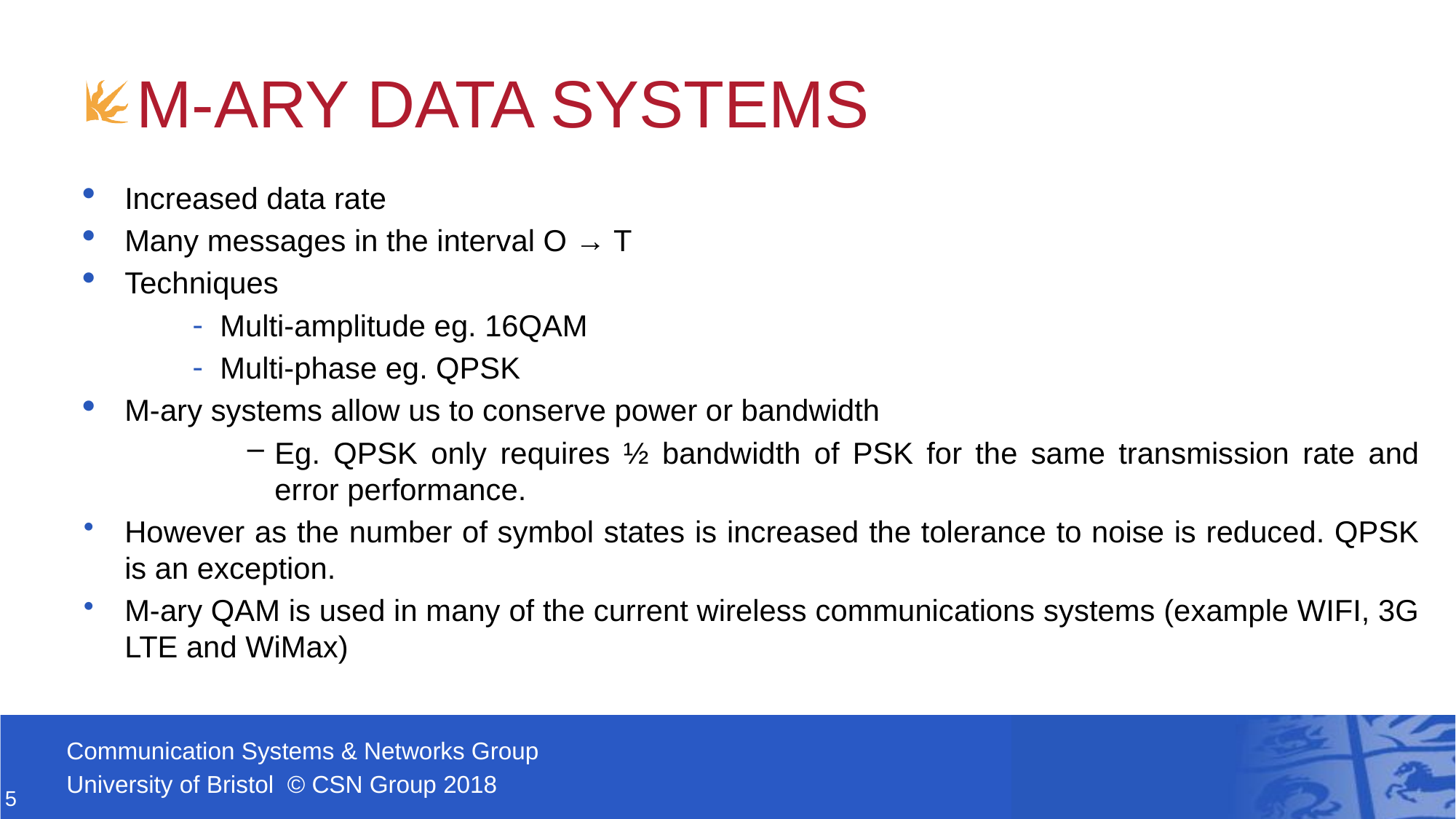

# M-ARY DATA SYSTEMS
Increased data rate
Many messages in the interval O → T
Techniques
Multi-amplitude eg. 16QAM
Multi-phase eg. QPSK
M-ary systems allow us to conserve power or bandwidth
Eg. QPSK only requires ½ bandwidth of PSK for the same transmission rate and error performance.
However as the number of symbol states is increased the tolerance to noise is reduced. QPSK is an exception.
M-ary QAM is used in many of the current wireless communications systems (example WIFI, 3G LTE and WiMax)

5